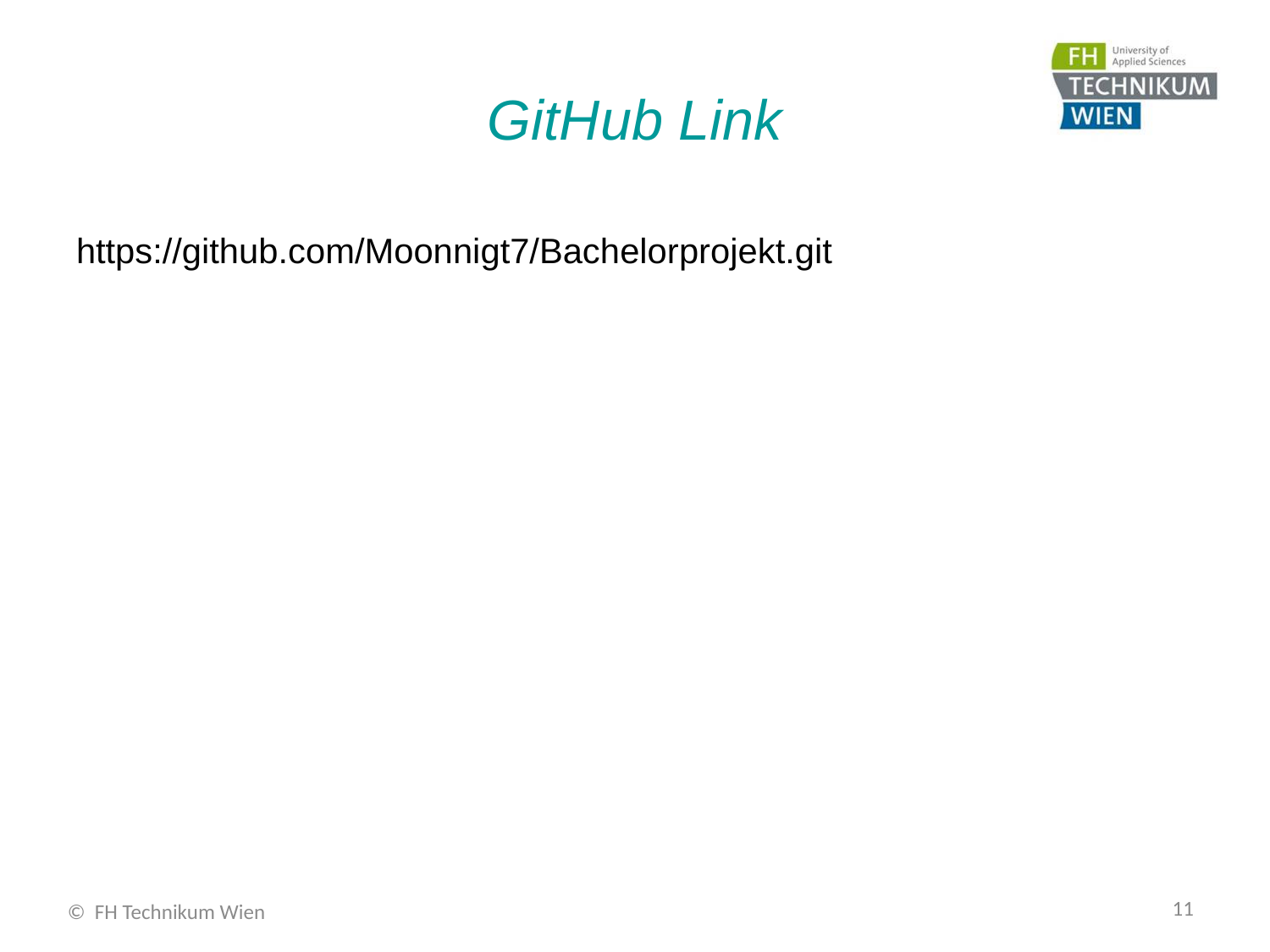

# GitHub Link
https://github.com/Moonnigt7/Bachelorprojekt.git
11
©  FH Technikum Wien